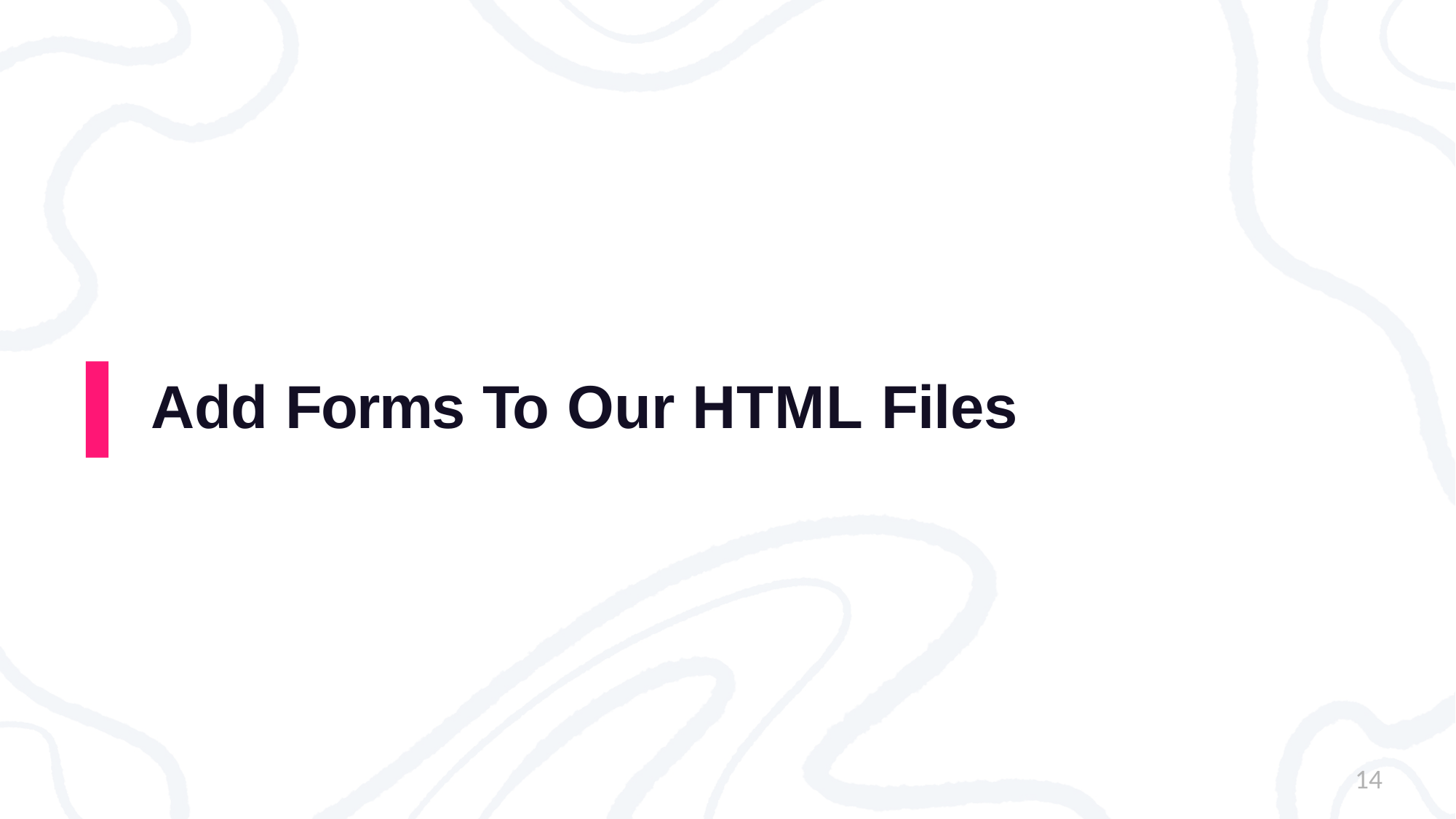

# Add Forms To Our HTML Files
14